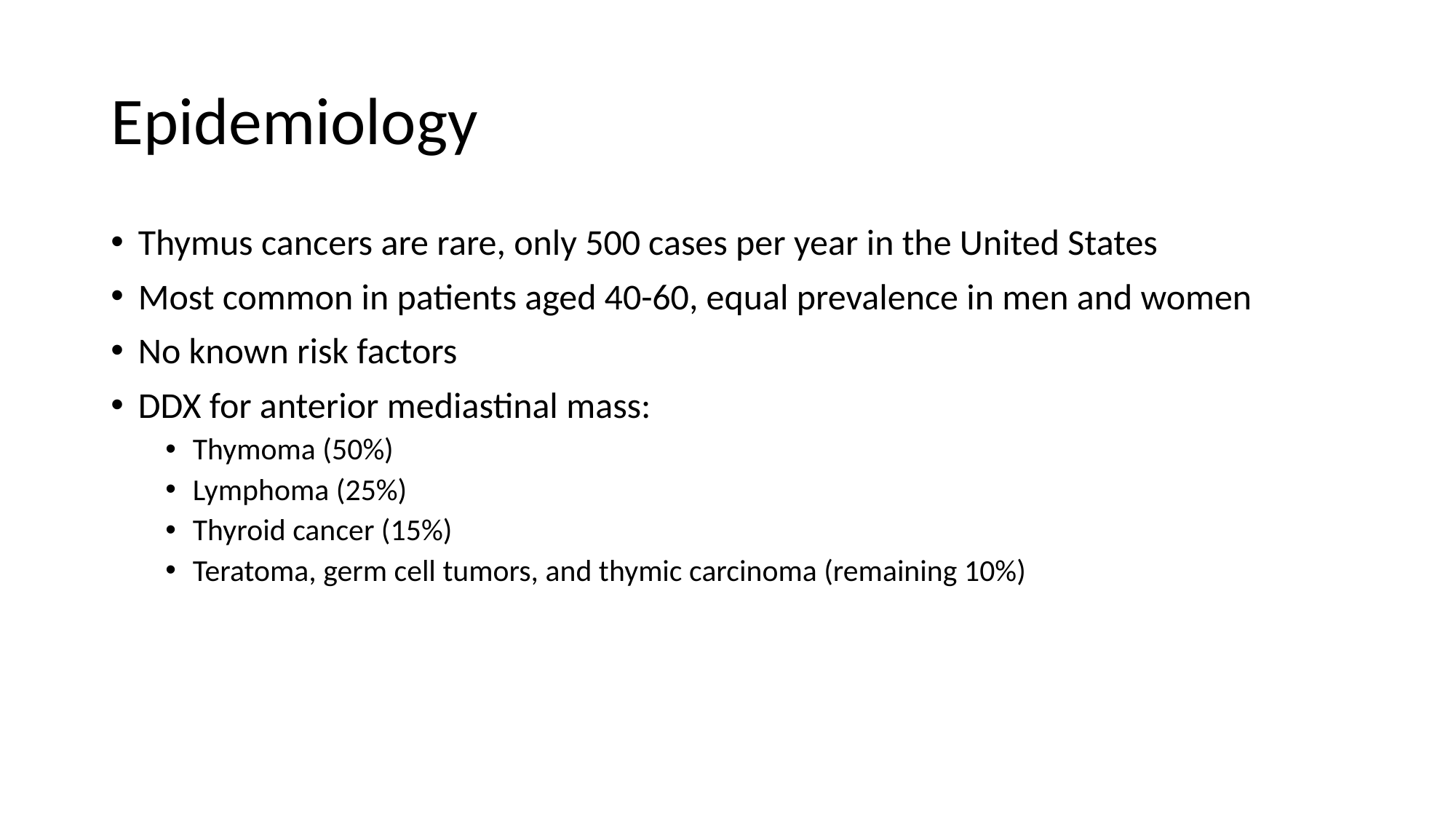

# Epidemiology
Thymus cancers are rare, only 500 cases per year in the United States
Most common in patients aged 40-60, equal prevalence in men and women
No known risk factors
DDX for anterior mediastinal mass:
Thymoma (50%)
Lymphoma (25%)
Thyroid cancer (15%)
Teratoma, germ cell tumors, and thymic carcinoma (remaining 10%)